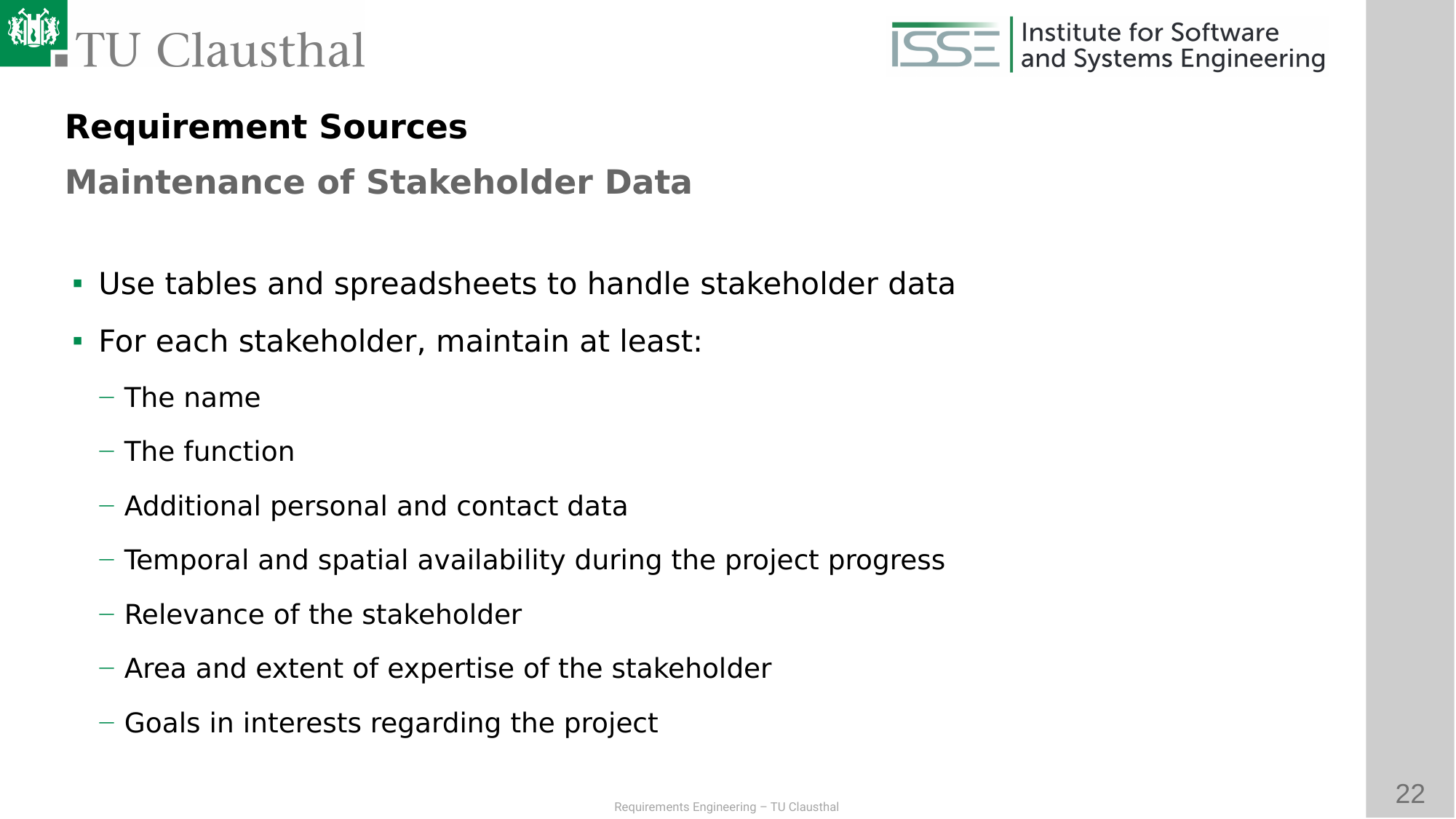

Requirement Sources
Maintenance of Stakeholder Data

Use tables and spreadsheets to handle stakeholder data
For each stakeholder, maintain at least:
The name
The function
Additional personal and contact data
Temporal and spatial availability during the project progress
Relevance of the stakeholder
Area and extent of expertise of the stakeholder
Goals in interests regarding the project